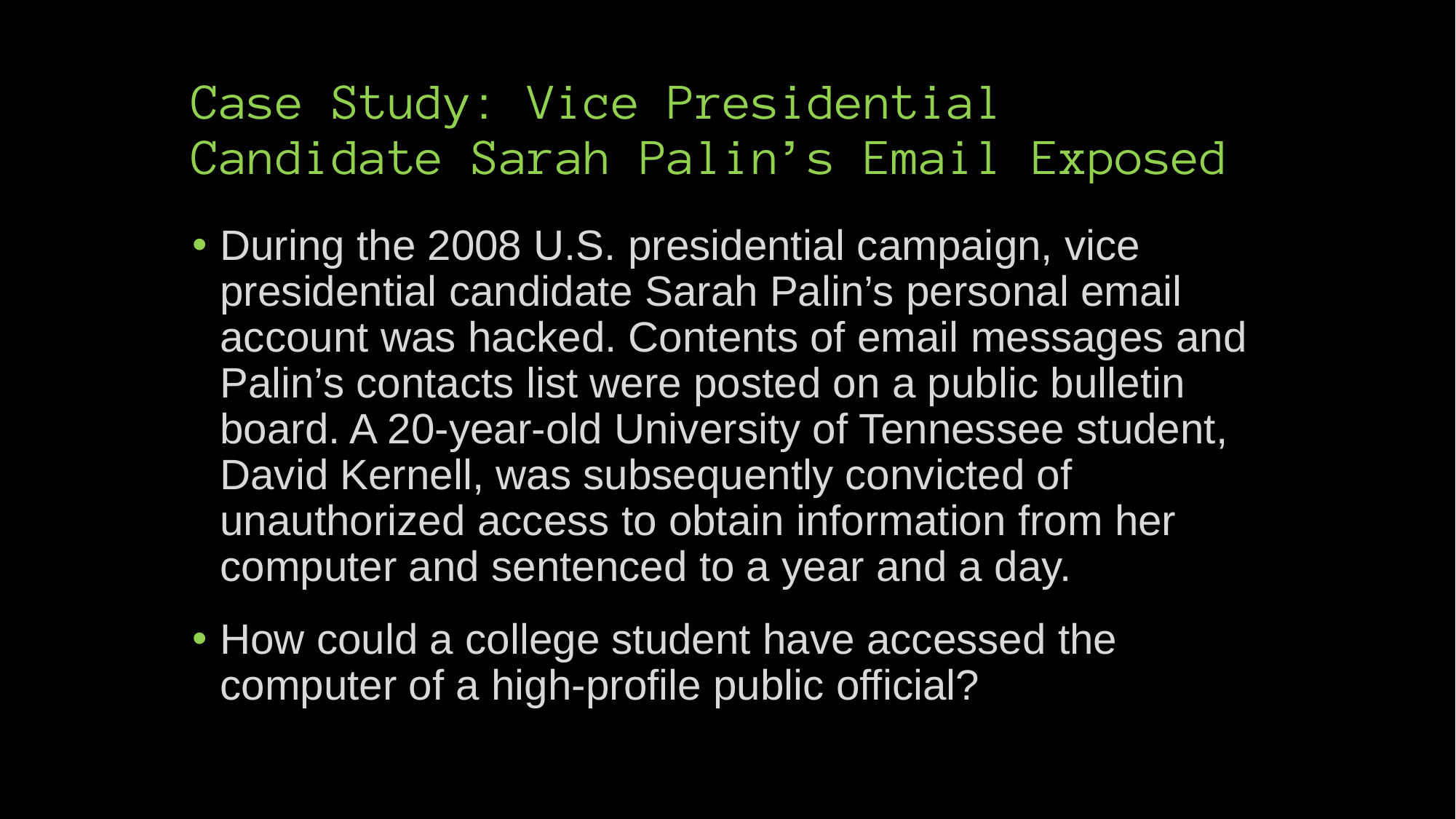

# Case Study: Vice Presidential Candidate Sarah Palin’s Email Exposed
During the 2008 U.S. presidential campaign, vice presidential candidate Sarah Palin’s personal email account was hacked. Contents of email messages and Palin’s contacts list were posted on a public bulletin board. A 20-year-old University of Tennessee student, David Kernell, was subsequently convicted of unauthorized access to obtain information from her computer and sentenced to a year and a day.
How could a college student have accessed the computer of a high-profile public official?